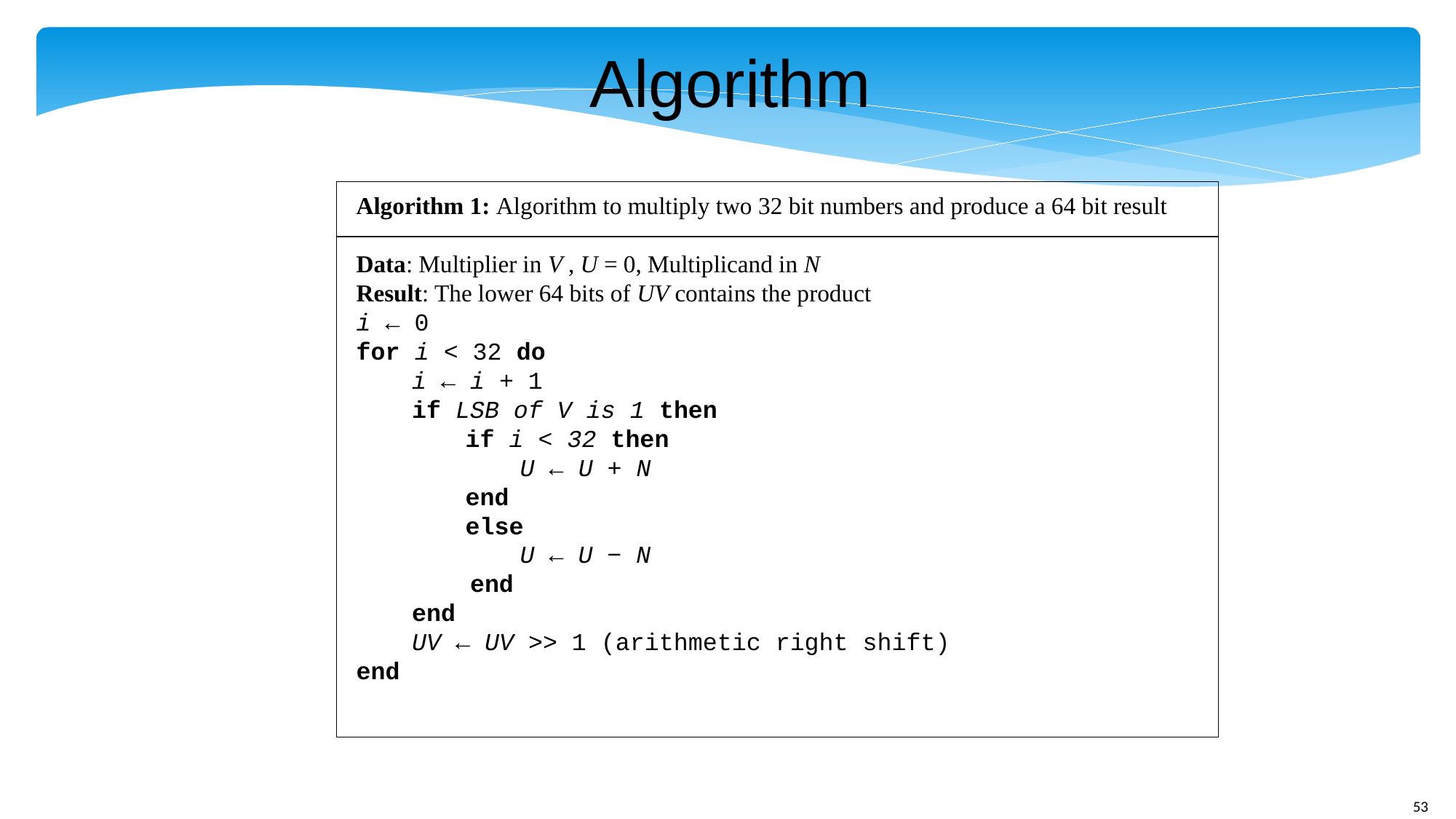

Algorithm

Algorithm 1: Algorithm to multiply two 32 bit numbers and produce a 64 bit result

Data: Multiplier in V , U = 0, Multiplicand in N
Result: The lower 64 bits of UV contains the product
i ← 0
for i < 32 do
	i ← i + 1
	if LSB of V is 1 then
		if i < 32 then
			U ← U + N
		end
		else
			U ← U − N
	    end
	end
	UV ← UV >> 1 (arithmetic right shift)
end